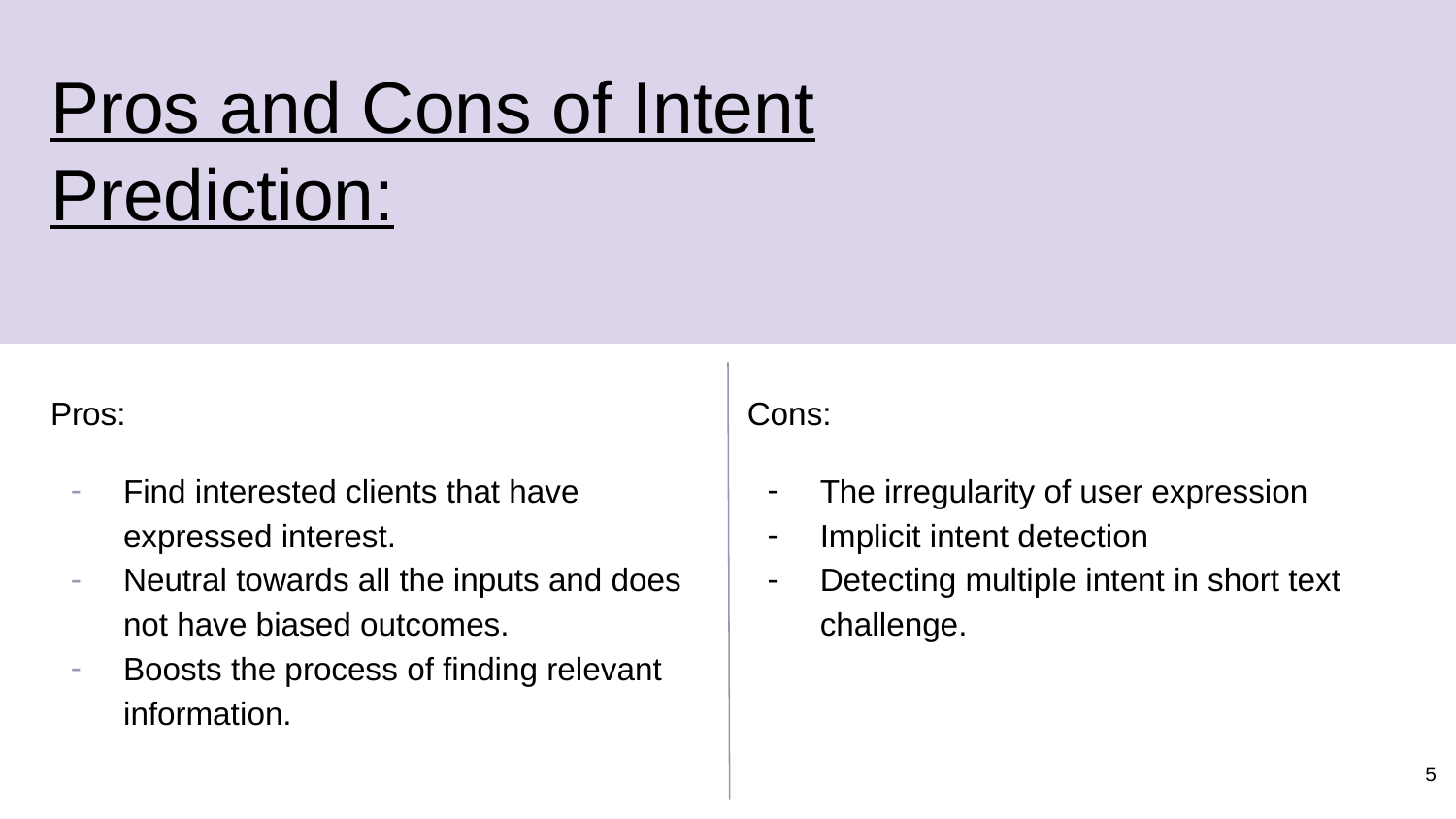

# Pros and Cons of Intent Prediction:
Pros:
Find interested clients that have expressed interest.
Neutral towards all the inputs and does not have biased outcomes.
Boosts the process of finding relevant information.
Cons:
The irregularity of user expression
Implicit intent detection
Detecting multiple intent in short text  challenge.
5